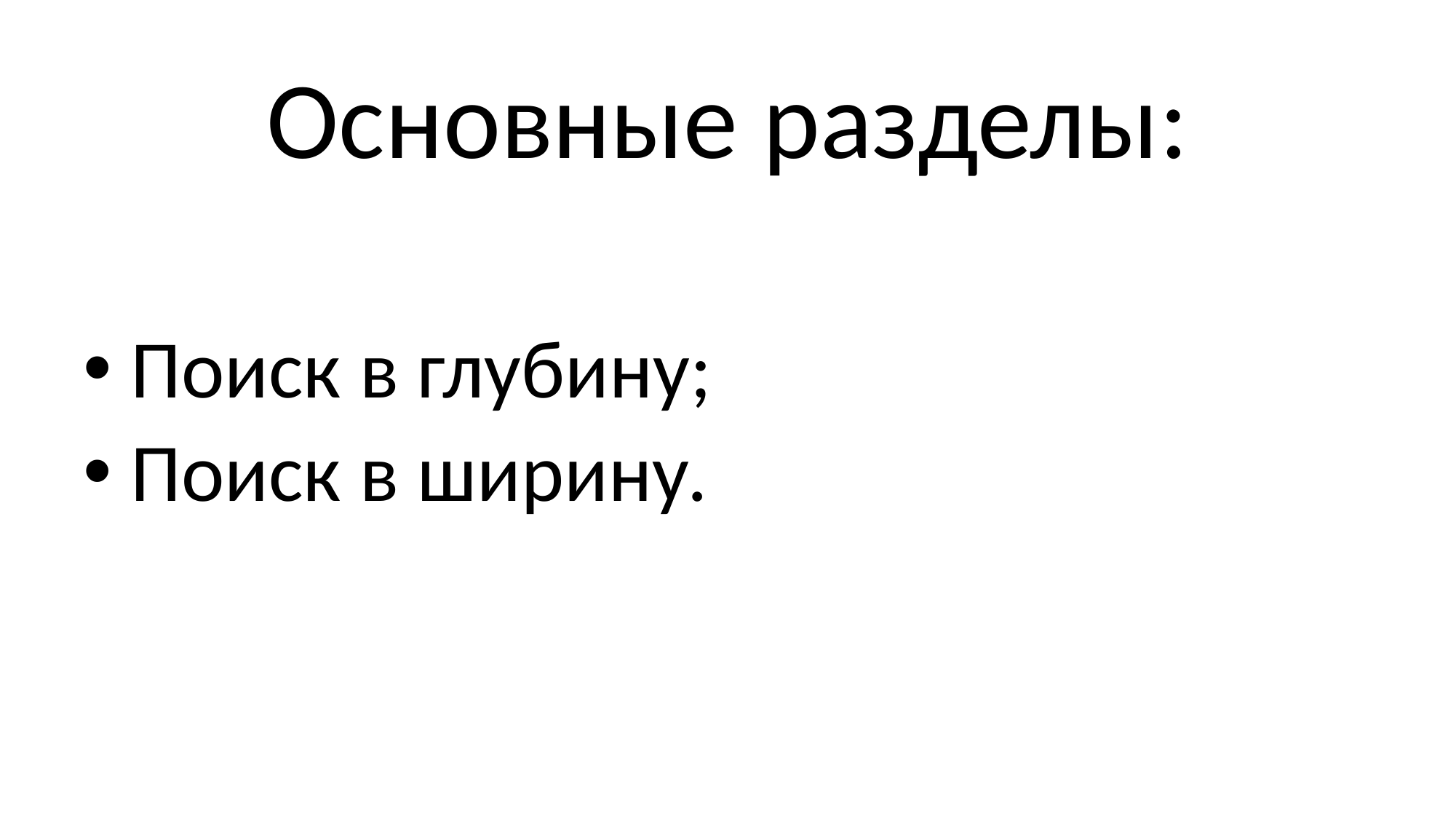

# Основные разделы:
 Поиск в глубину;
 Поиск в ширину.